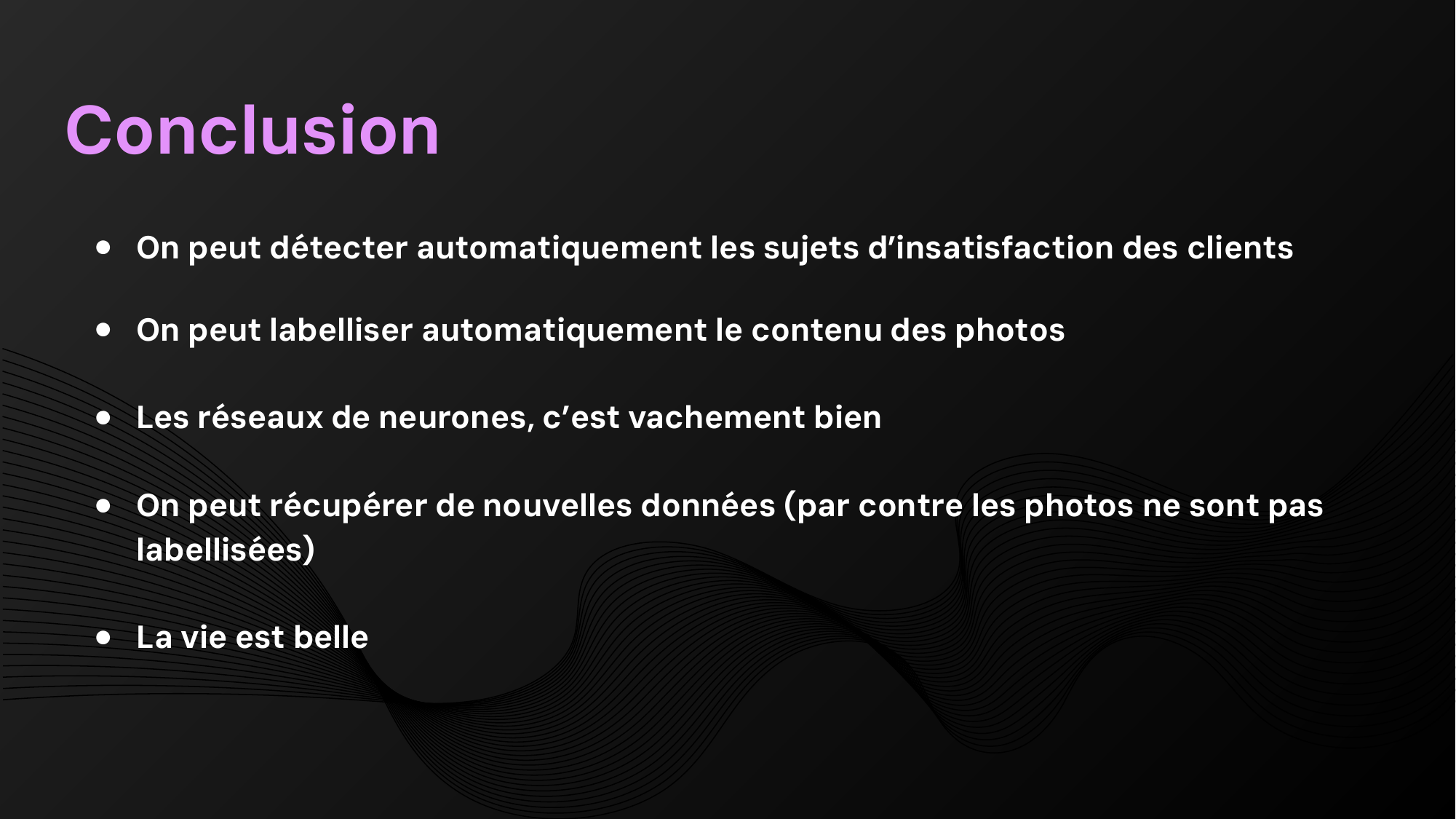

# Conclusion
On peut détecter automatiquement les sujets d’insatisfaction des clients
On peut labelliser automatiquement le contenu des photos
Les réseaux de neurones, c’est vachement bien
On peut récupérer de nouvelles données (par contre les photos ne sont pas labellisées)
La vie est belle